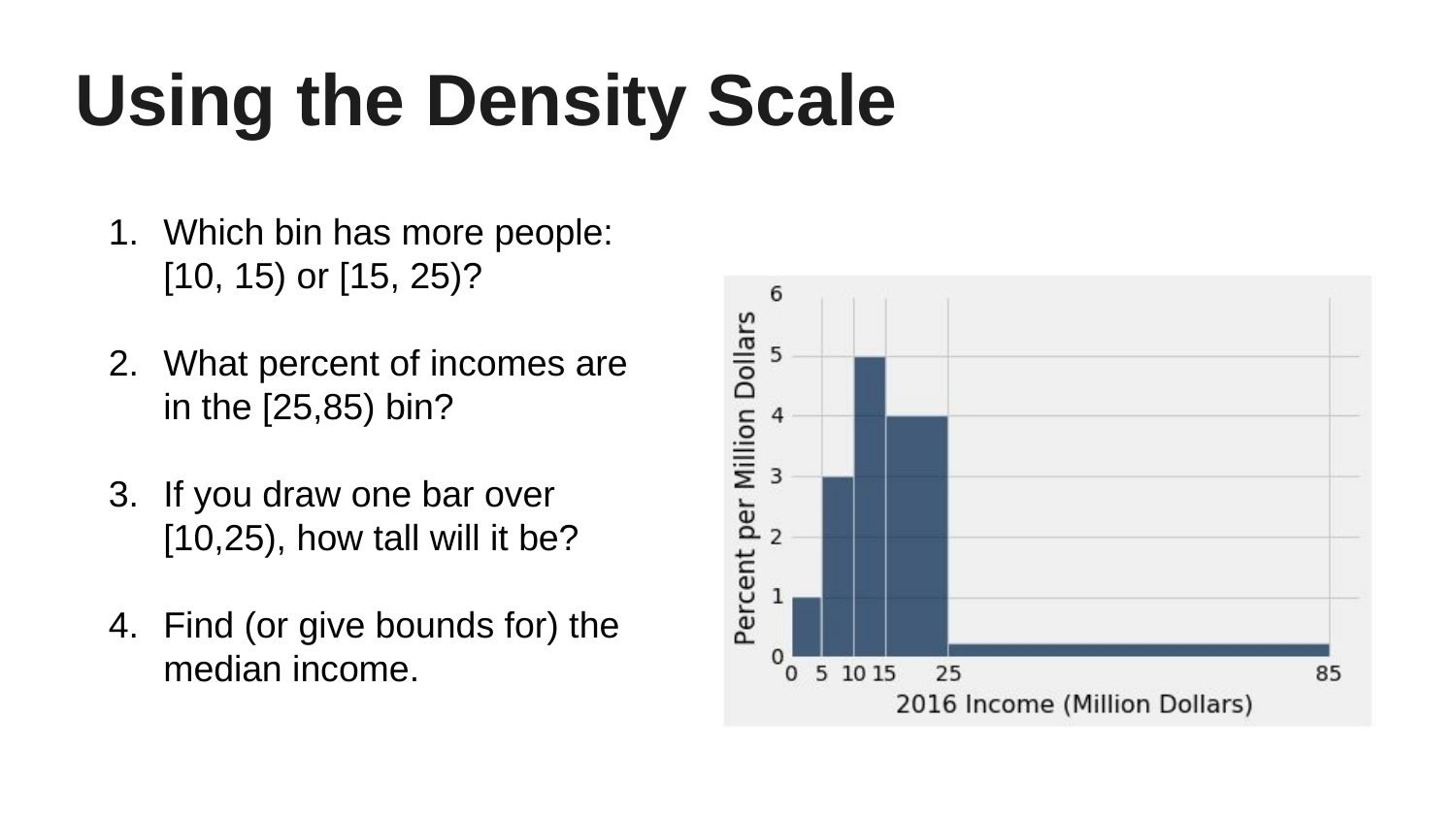

# Using the Density Scale

Which bin has more people: [10, 15) or [15, 25)?

What percent of incomes are in the [25,85) bin?

If you draw one bar over [10,25), how tall will it be?

Find (or give bounds for) the median income.